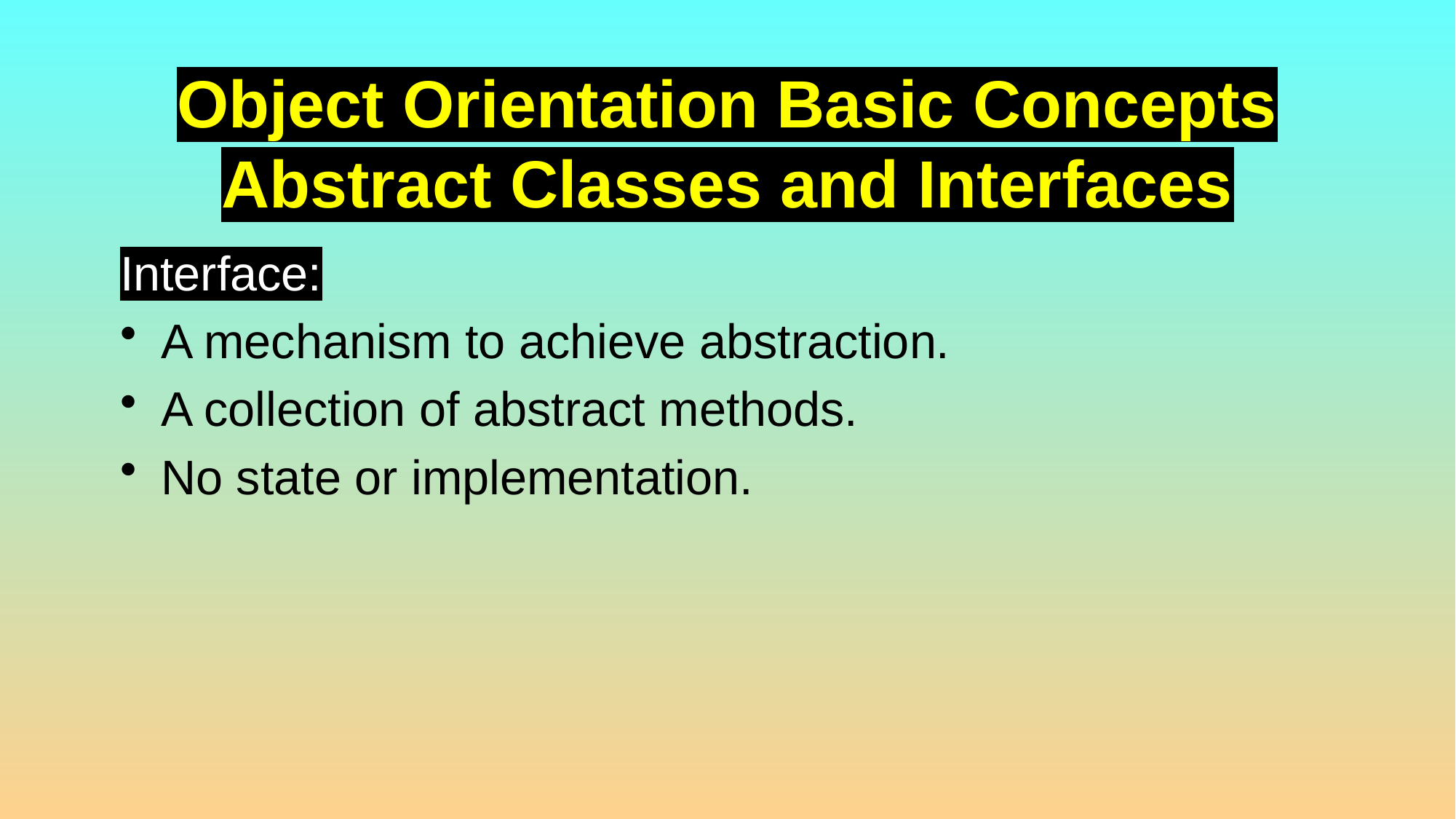

# Object Orientation Basic Concepts Abstract Classes and Interfaces
Interface:
A mechanism to achieve abstraction.
A collection of abstract methods.
No state or implementation.